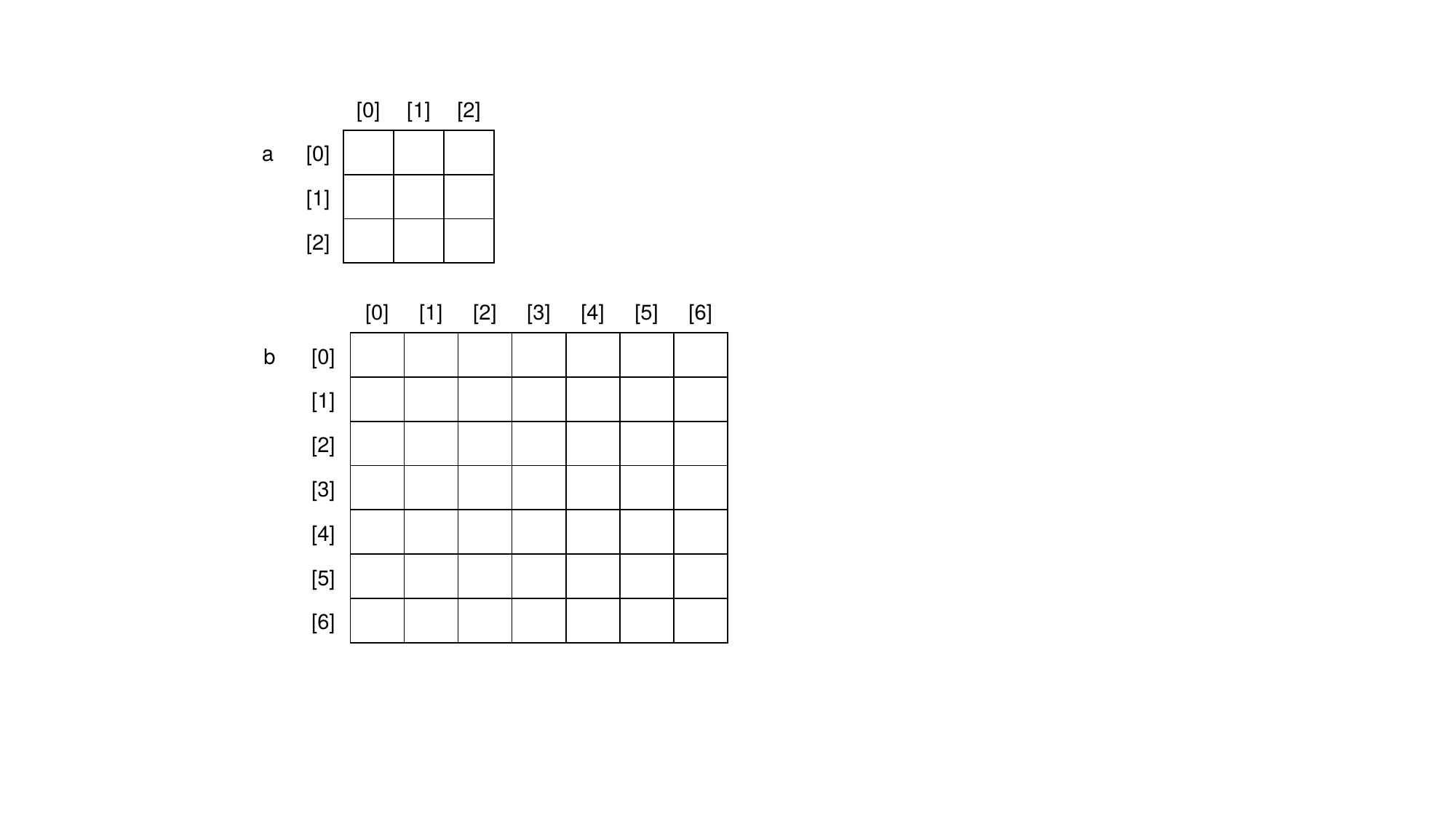

|  |  | [0] | [1] | [2] |
| --- | --- | --- | --- | --- |
| a | [0] |  |  |  |
|  | [1] |  |  |  |
|  | [2] |  |  |  |
|  |  | [0] | [1] | [2] | [3] | [4] | [5] | [6] |
| --- | --- | --- | --- | --- | --- | --- | --- | --- |
| b | [0] |  |  |  |  |  |  |  |
|  | [1] |  |  |  |  |  |  |  |
|  | [2] |  |  |  |  |  |  |  |
|  | [3] |  |  |  |  |  |  |  |
|  | [4] |  |  |  |  |  |  |  |
|  | [5] |  |  |  |  |  |  |  |
|  | [6] |  |  |  |  |  |  |  |